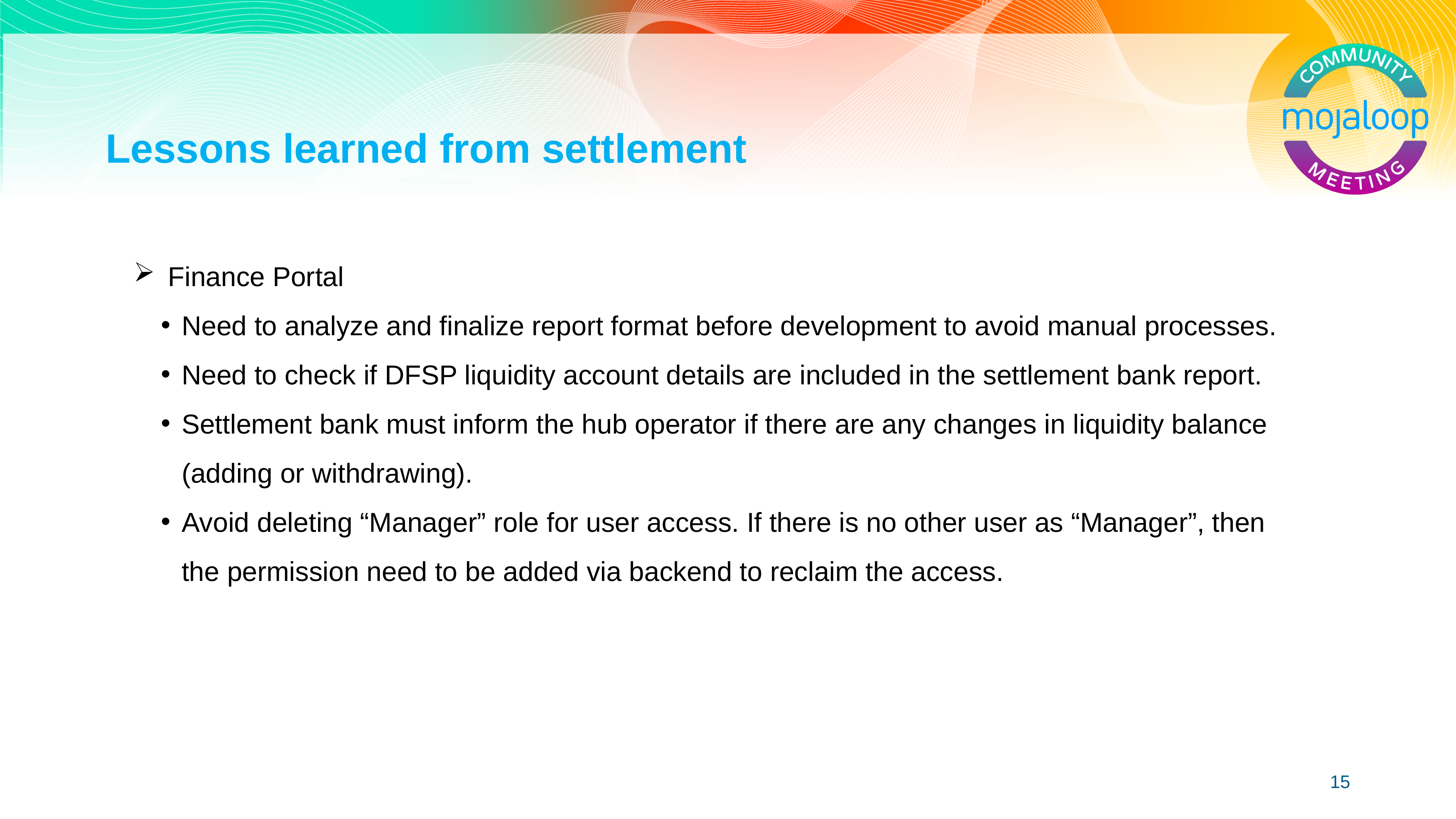

# Lessons learned from settlement
Finance Portal
Need to analyze and finalize report format before development to avoid manual processes.
Need to check if DFSP liquidity account details are included in the settlement bank report.
Settlement bank must inform the hub operator if there are any changes in liquidity balance (adding or withdrawing).
Avoid deleting “Manager” role for user access. If there is no other user as “Manager”, then the permission need to be added via backend to reclaim the access.

15